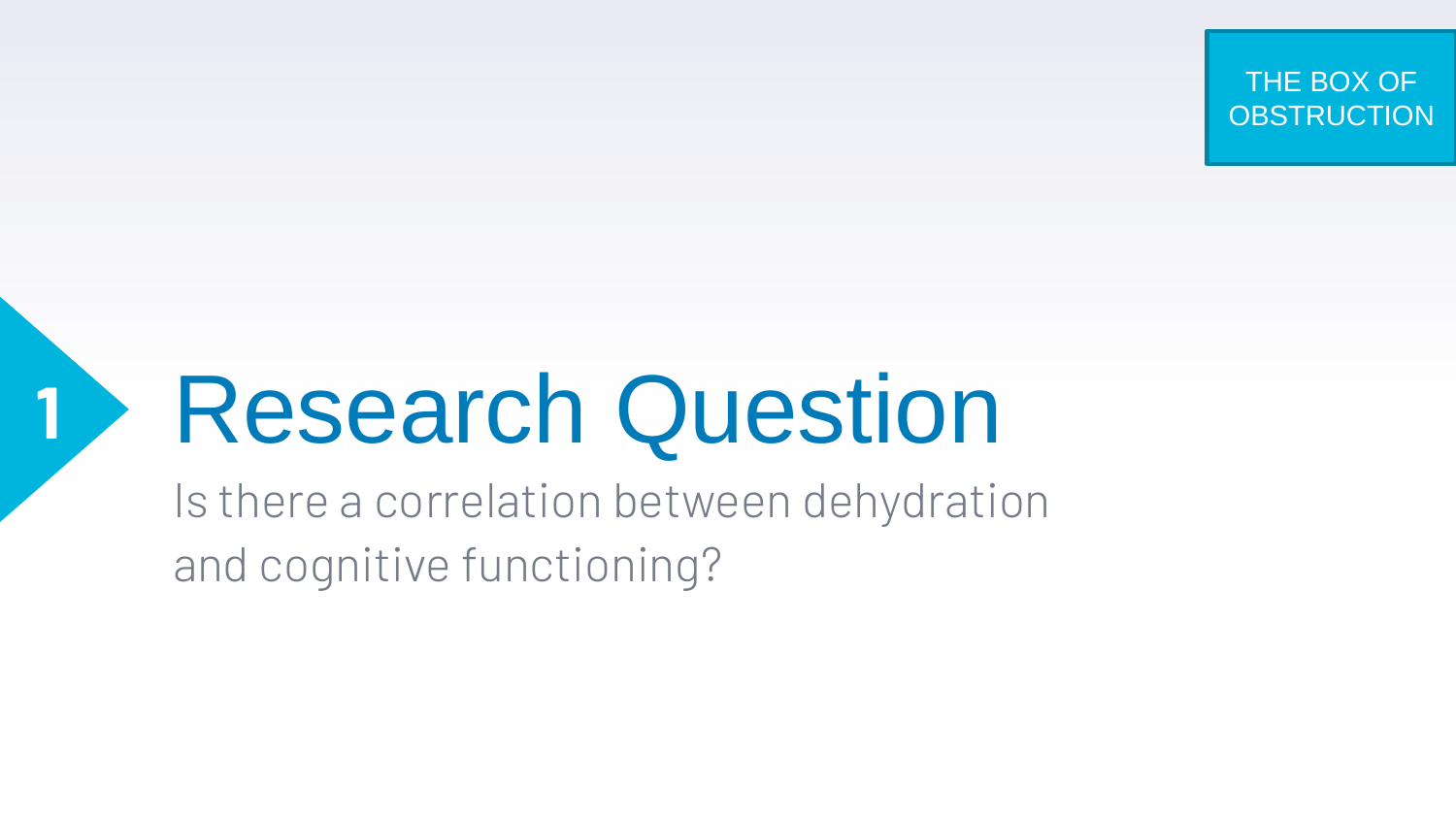

THE BOX OF OBSTRUCTION
1
# Research Question
Is there a correlation between dehydration and cognitive functioning?